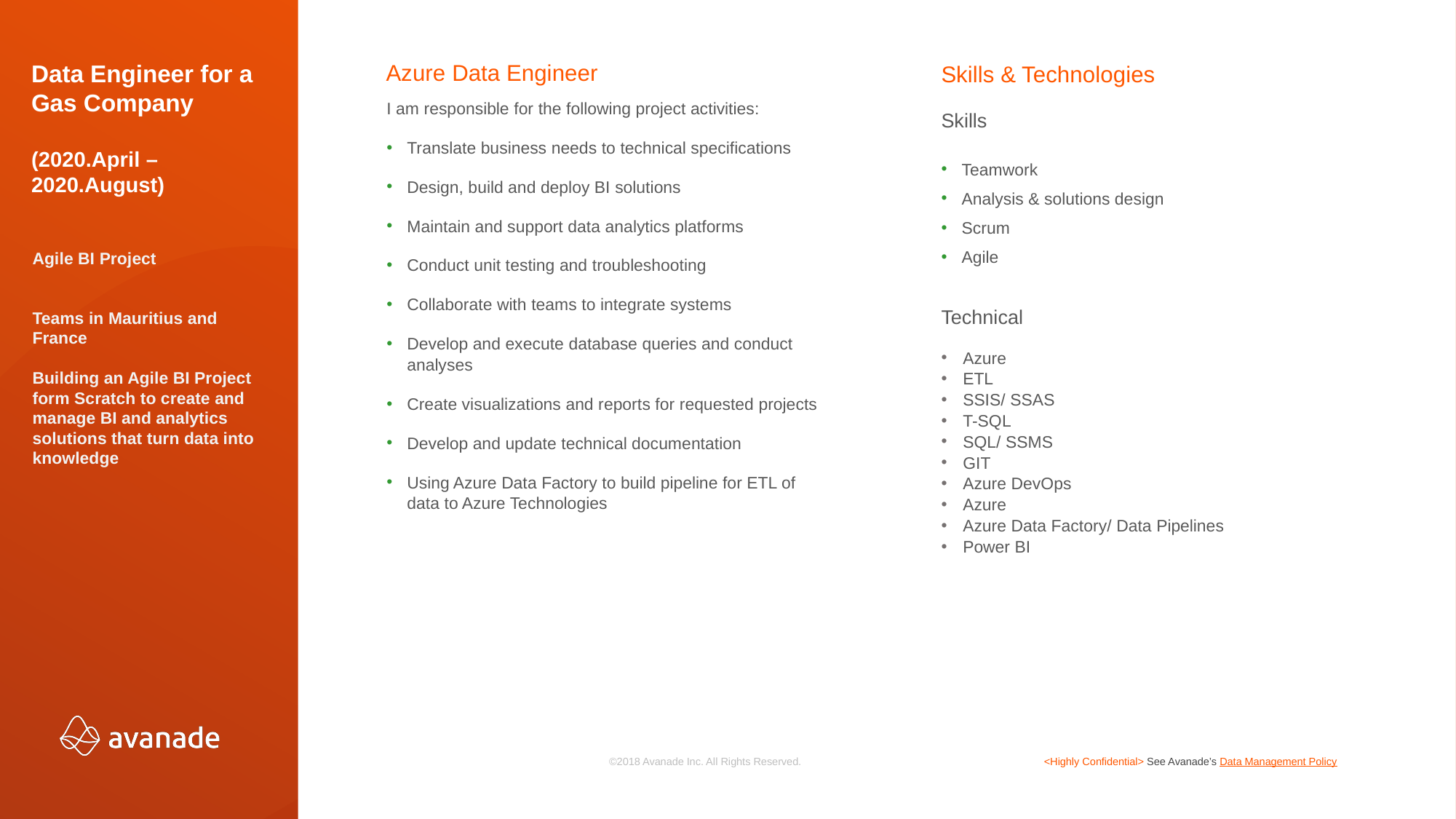

Azure Data Engineer
Data Engineer for a Gas Company

(2020.April – 2020.August)

Skills & Technologies
I am responsible for the following project activities:
Translate business needs to technical specifications
Design, build and deploy BI solutions
Maintain and support data analytics platforms
Conduct unit testing and troubleshooting
Collaborate with teams to integrate systems
Develop and execute database queries and conduct analyses
Create visualizations and reports for requested projects
Develop and update technical documentation
Using Azure Data Factory to build pipeline for ETL of data to Azure Technologies
Skills
Teamwork
Analysis & solutions design
Scrum
Agile

Technical
Azure
ETL
SSIS/ SSAS
T-SQL
SQL/ SSMS
GIT
Azure DevOps
Azure
Azure Data Factory/ Data Pipelines
Power BI
Agile BI Project

Teams in Mauritius and France

Building an Agile BI Project form Scratch to create and manage BI and analytics solutions that turn data into knowledge